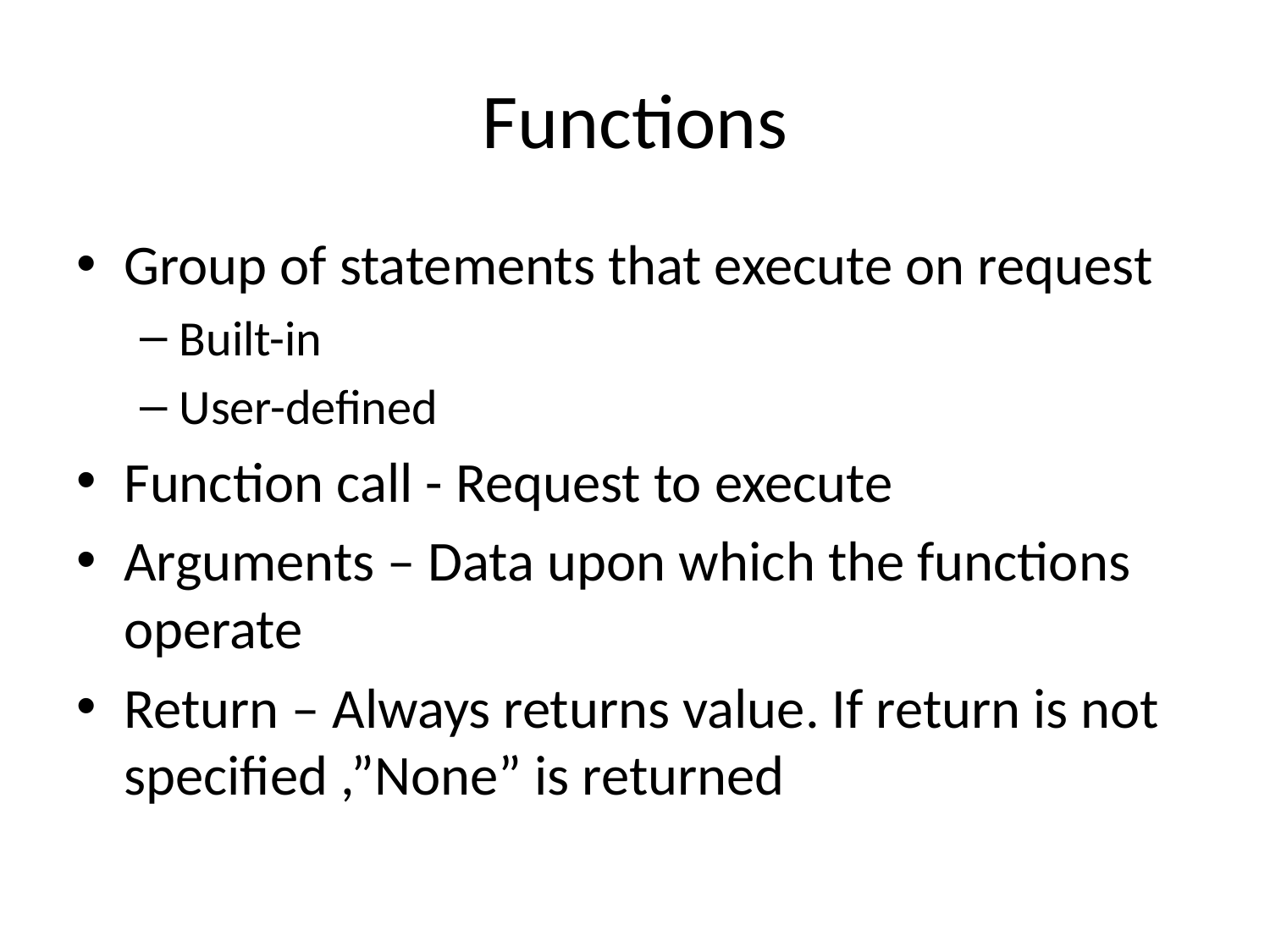

# Functions
Group of statements that execute on request
Built-in
User-defined
Function call - Request to execute
Arguments – Data upon which the functions operate
Return – Always returns value. If return is not specified ,”None” is returned